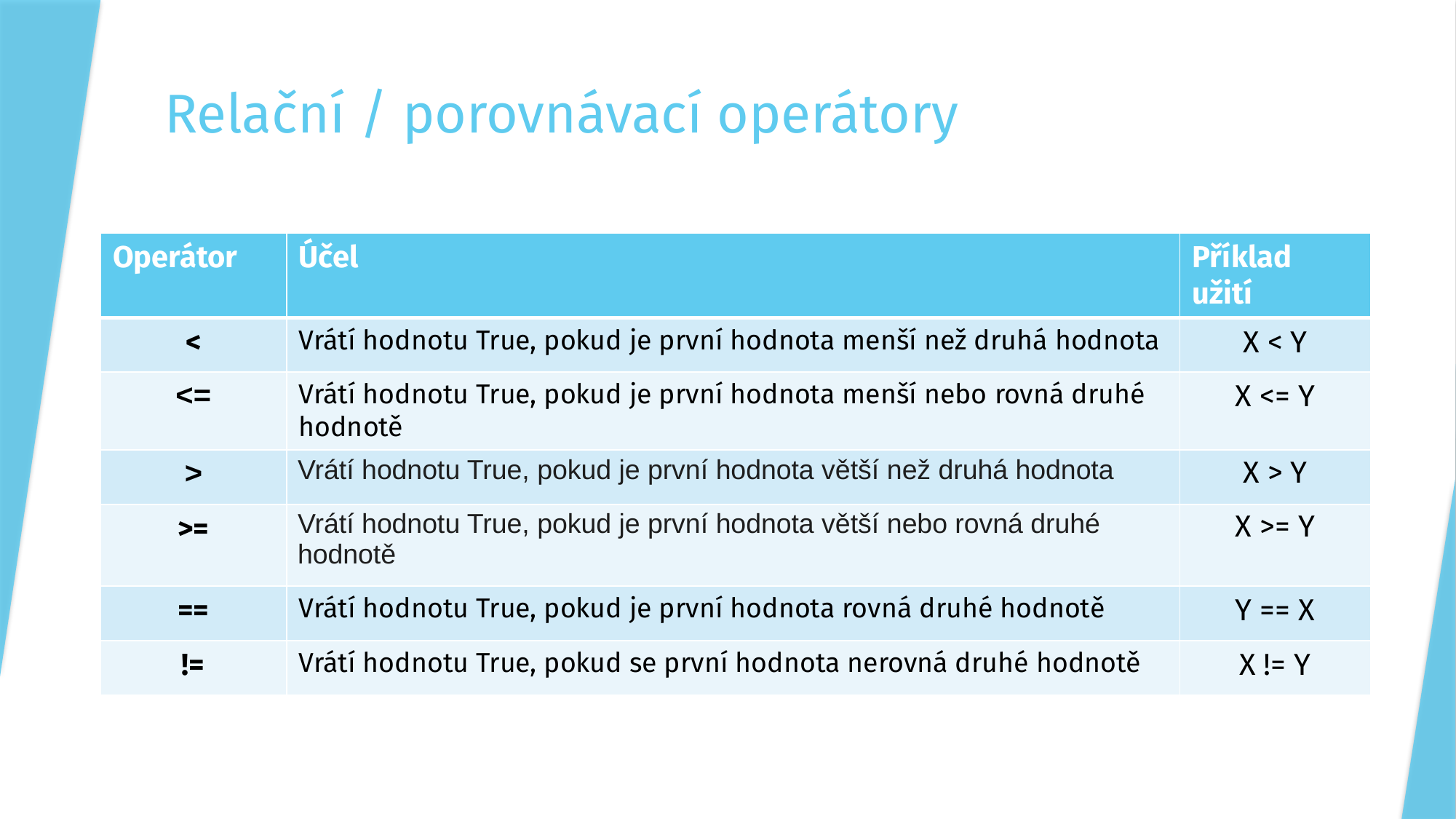

# Relační / porovnávací operátory
| Operátor | Účel | Příklad užití |
| --- | --- | --- |
| < | Vrátí hodnotu True, pokud je první hodnota menší než druhá hodnota | X < Y |
| <= | Vrátí hodnotu True, pokud je první hodnota menší nebo rovná druhé hodnotě | X <= Y |
| > | Vrátí hodnotu True, pokud je první hodnota větší než druhá hodnota | X > Y |
| >= | Vrátí hodnotu True, pokud je první hodnota větší nebo rovná druhé hodnotě | X >= Y |
| == | Vrátí hodnotu True, pokud je první hodnota rovná druhé hodnotě | Y == X |
| != | Vrátí hodnotu True, pokud se první hodnota nerovná druhé hodnotě | X != Y |